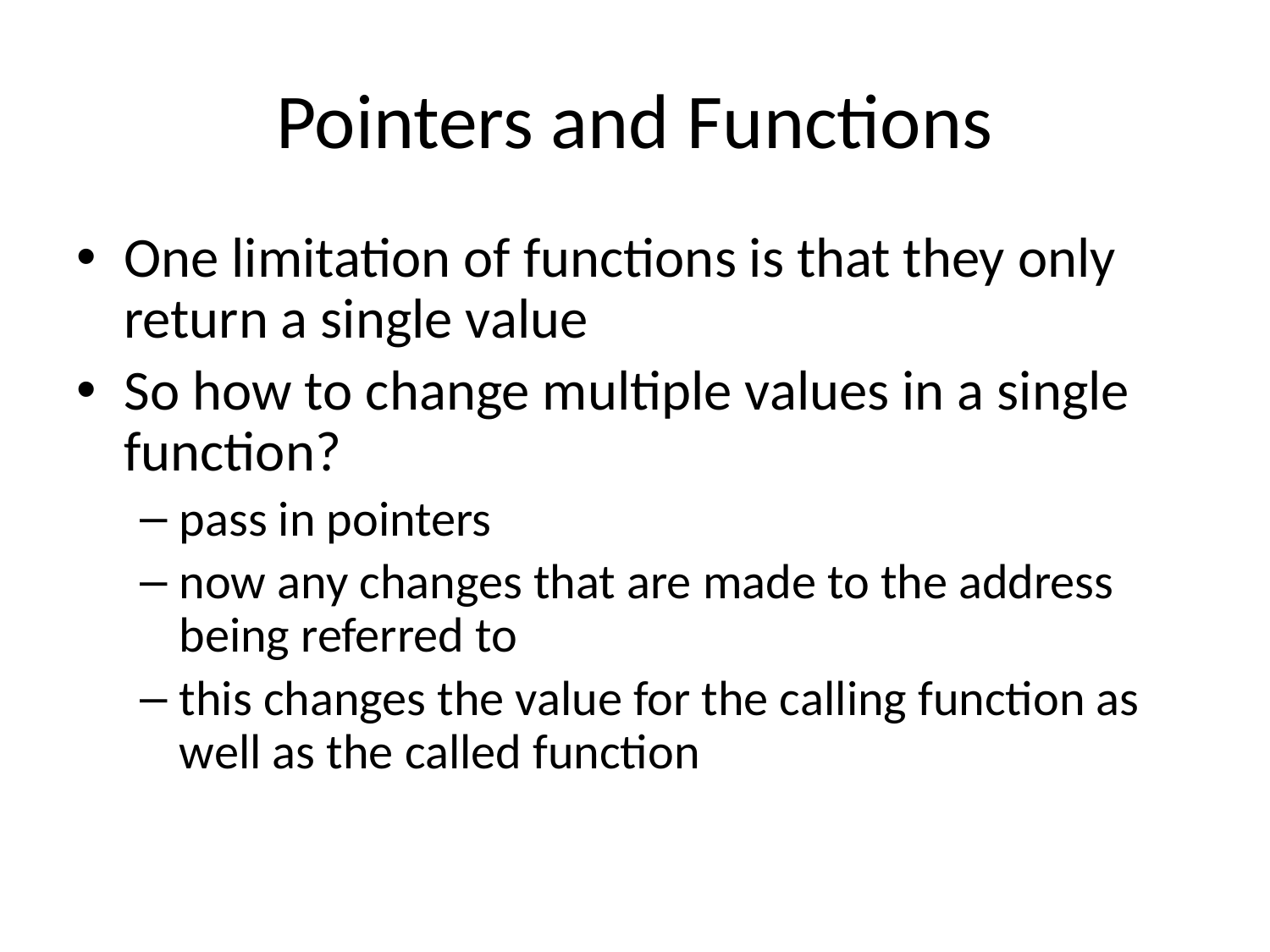

# Pointers and Functions
One limitation of functions is that they only return a single value
So how to change multiple values in a single function?
pass in pointers
now any changes that are made to the address being referred to
this changes the value for the calling function as well as the called function